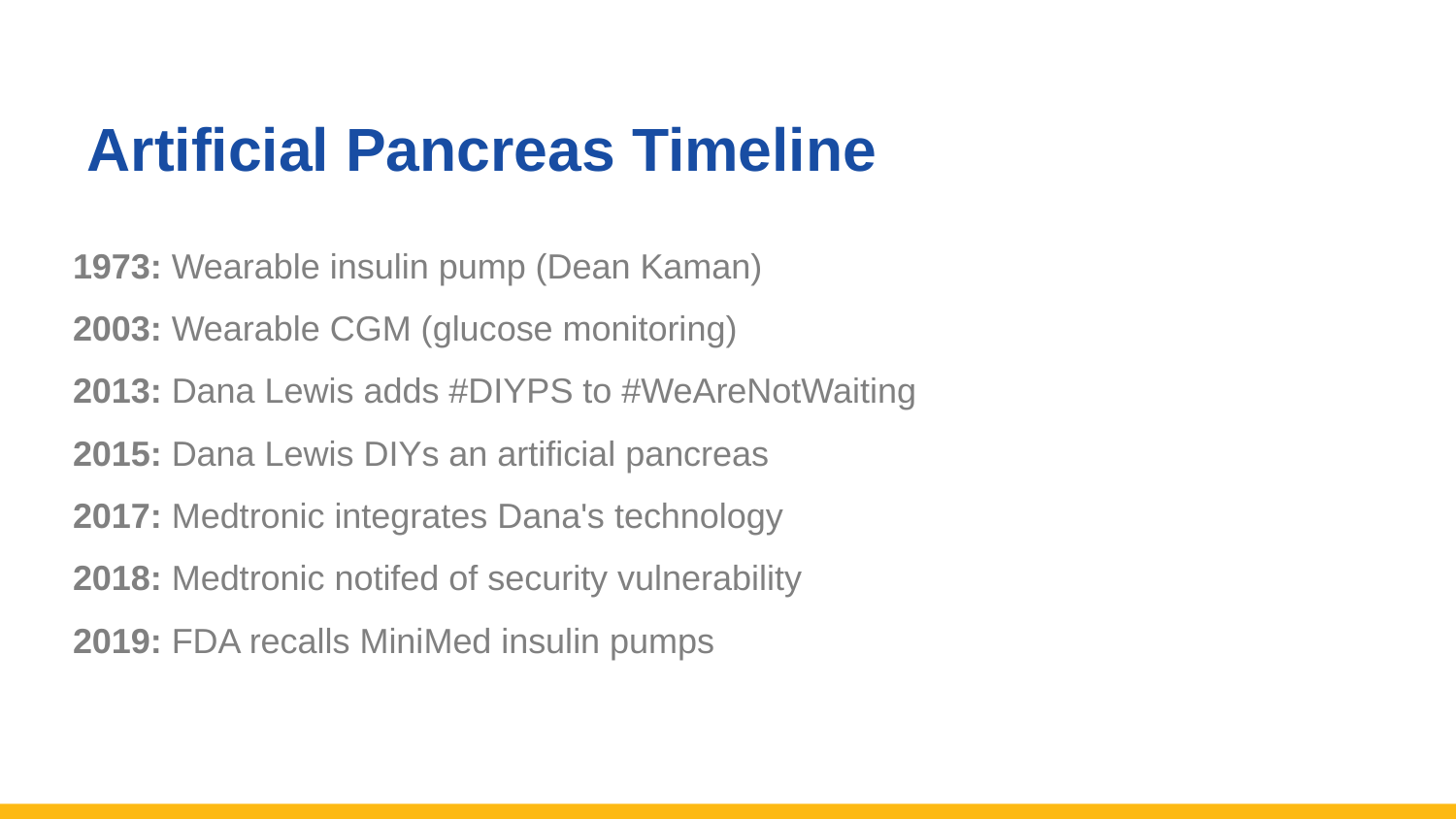

Artificial Pancreas Timeline

1973: Wearable insulin pump (Dean Kaman)
2003: Wearable CGM (glucose monitoring)
2013: Dana Lewis adds #DIYPS to #WeAreNotWaiting
2015: Dana Lewis DIYs an artificial pancreas
2017: Medtronic integrates Dana's technology
2018: Medtronic notifed of security vulnerability
2019: FDA recalls MiniMed insulin pumps